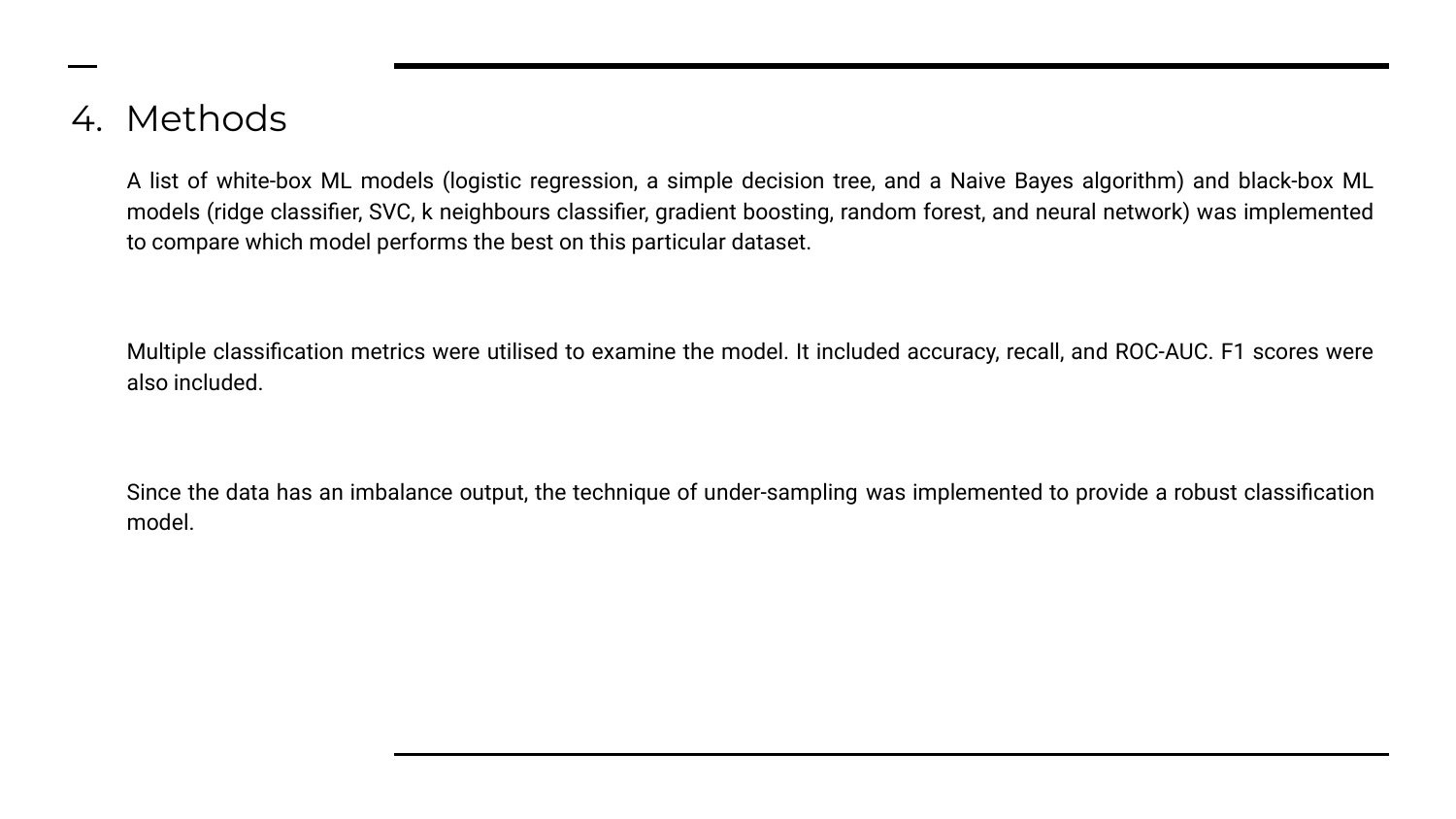

# Methods

A list of white-box ML models (logistic regression, a simple decision tree, and a Naive Bayes algorithm) and black-box ML models (ridge classifier, SVC, k neighbours classifier, gradient boosting, random forest, and neural network) was implemented to compare which model performs the best on this particular dataset.

Multiple classification metrics were utilised to examine the model. It included accuracy, recall, and ROC-AUC. F1 scores were also included.

Since the data has an imbalance output, the technique of under-sampling was implemented to provide a robust classification model.